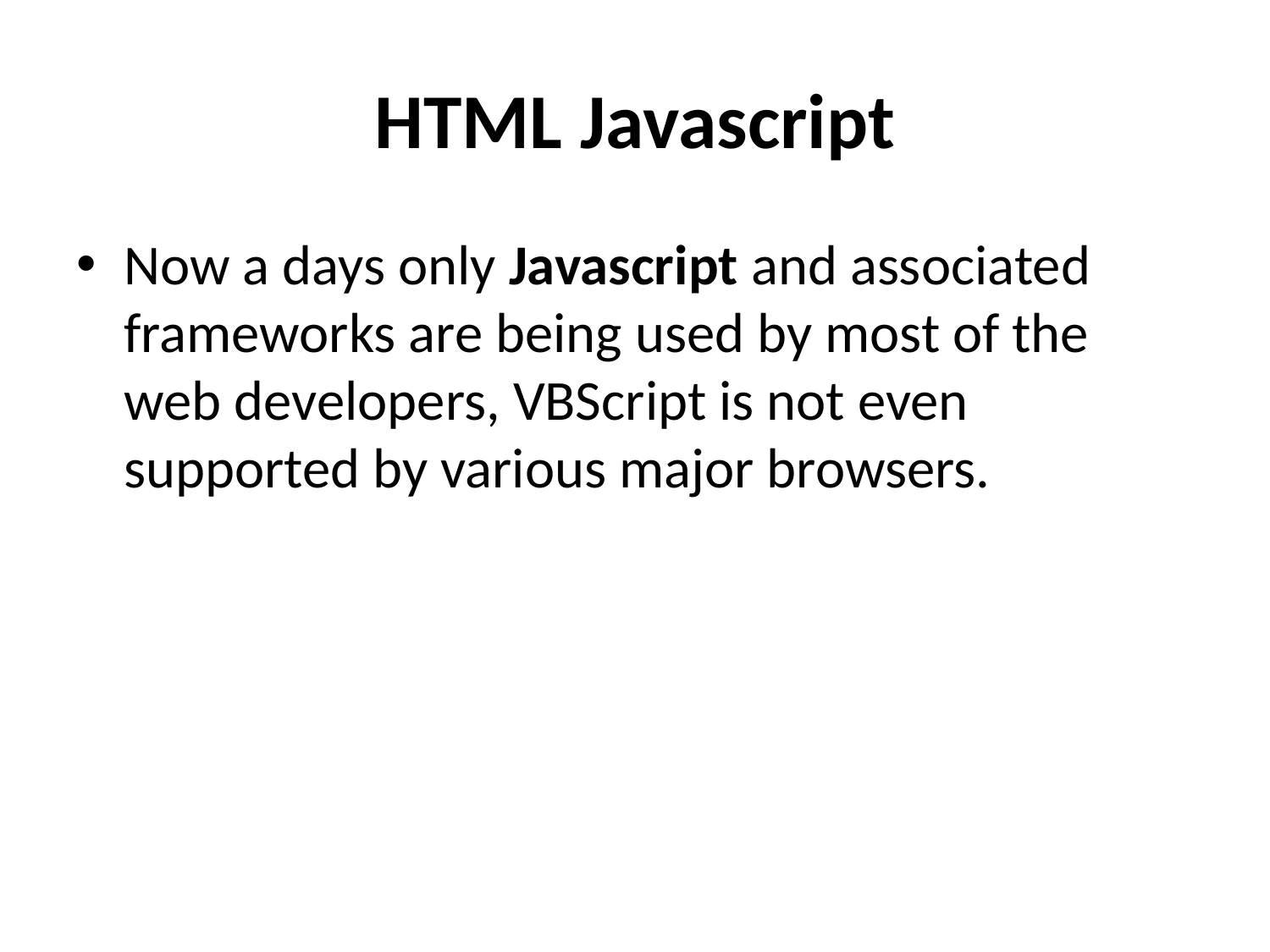

# HTML Javascript
Now a days only Javascript and associated frameworks are being used by most of the web developers, VBScript is not even supported by various major browsers.